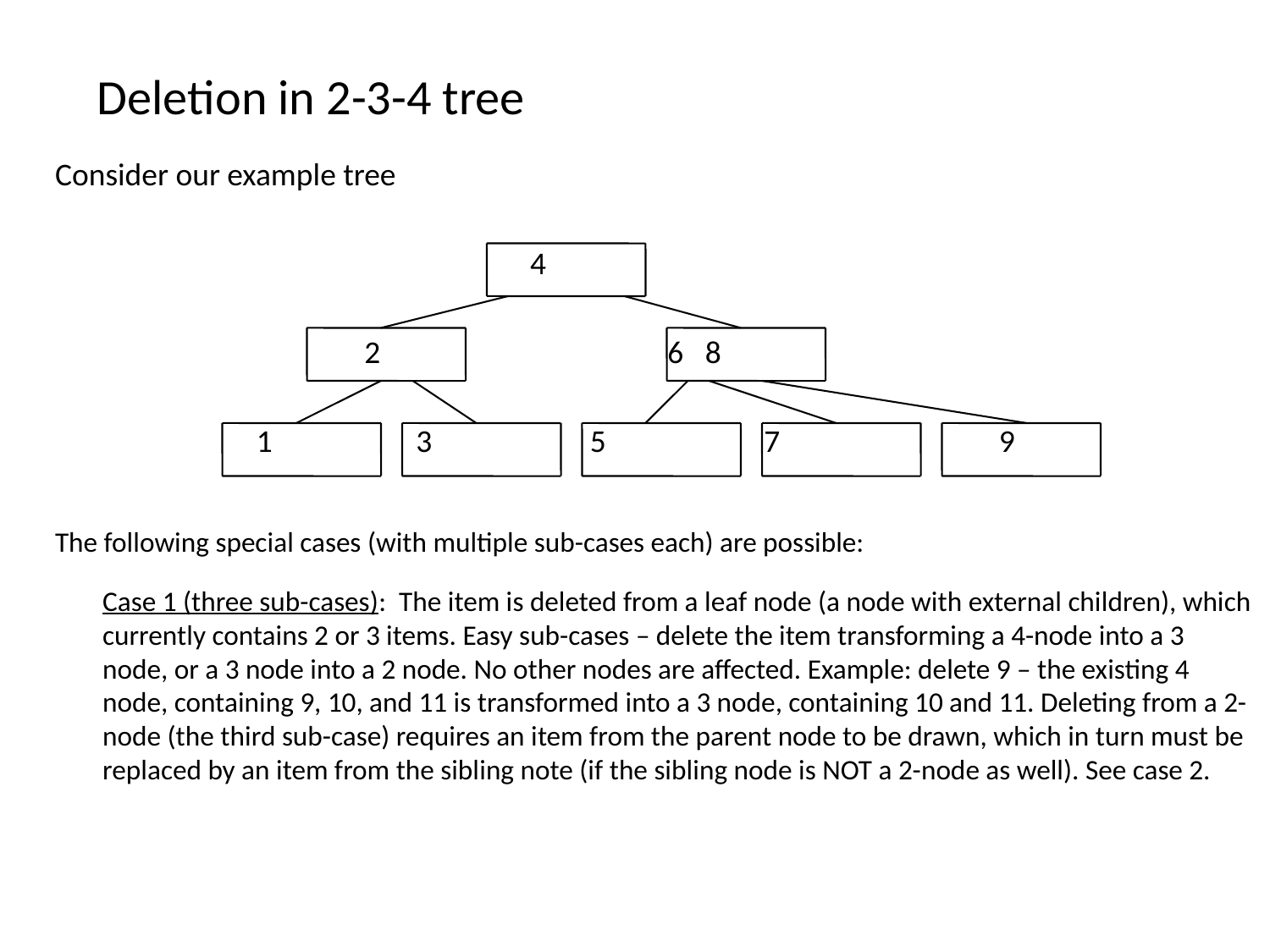

# Deletion in 2-3-4 tree
Consider our example tree

                                                                  4

                                           2                                        6   8

                            1                    3                      5                      7		 9

The following special cases (with multiple sub-cases each) are possible:

	Case 1 (three sub-cases):  The item is deleted from a leaf node (a node with external children), which currently contains 2 or 3 items. Easy sub-cases – delete the item transforming a 4-node into a 3 node, or a 3 node into a 2 node. No other nodes are affected. Example: delete 9 – the existing 4 node, containing 9, 10, and 11 is transformed into a 3 node, containing 10 and 11. Deleting from a 2-node (the third sub-case) requires an item from the parent node to be drawn, which in turn must be replaced by an item from the sibling note (if the sibling node is NOT a 2-node as well). See case 2.